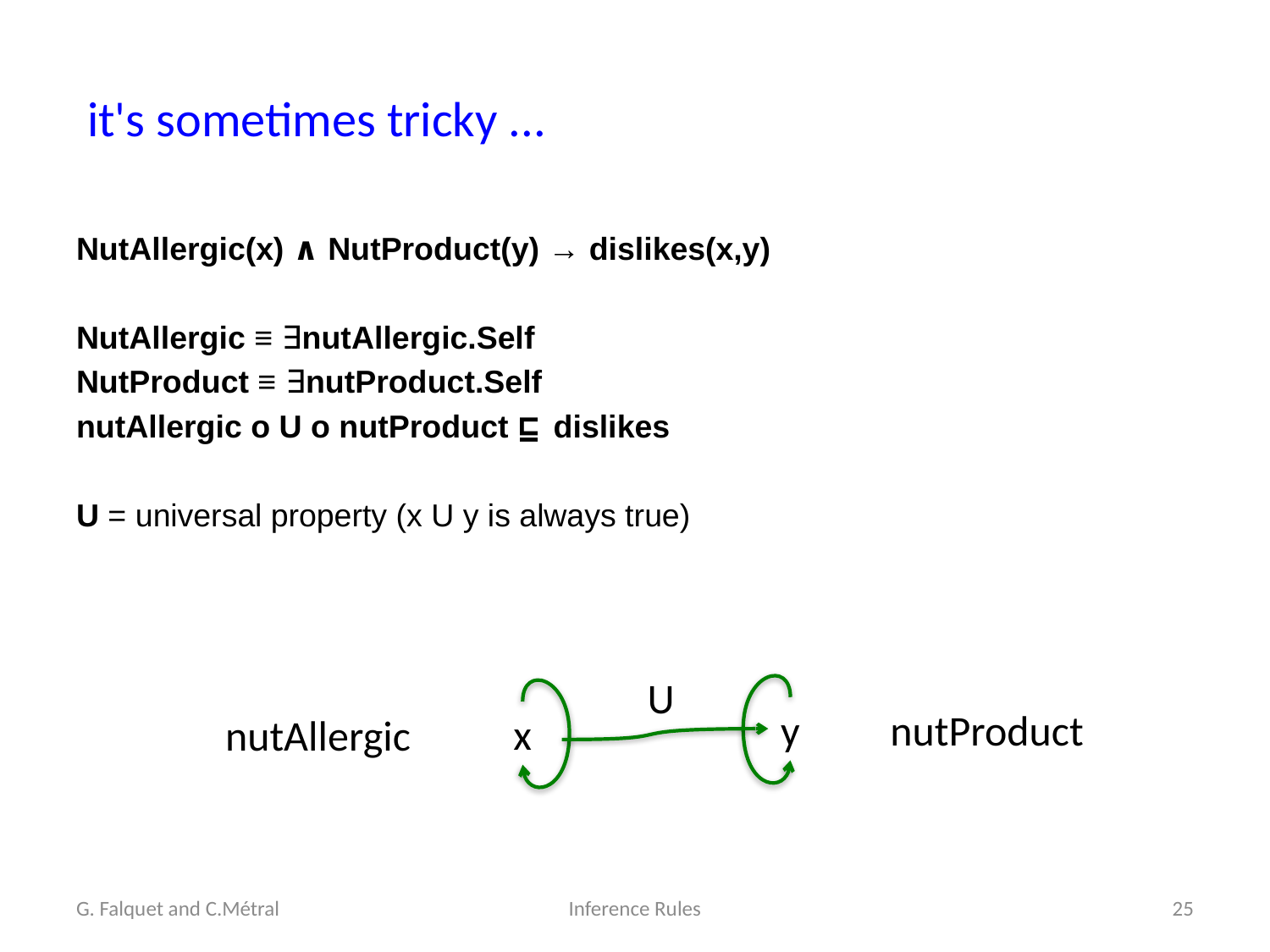

# it's sometimes tricky ...
NutAllergic(x) ∧ NutProduct(y) → dislikes(x,y)

NutAllergic ≡ ∃nutAllergic.Self
NutProduct ≡ ∃nutProduct.Self
nutAllergic o U o nutProduct ⊑ dislikes

U = universal property (x U y is always true)
U
nutProduct
y
x
nutAllergic
G. Falquet and C.Métral
Inference Rules
25